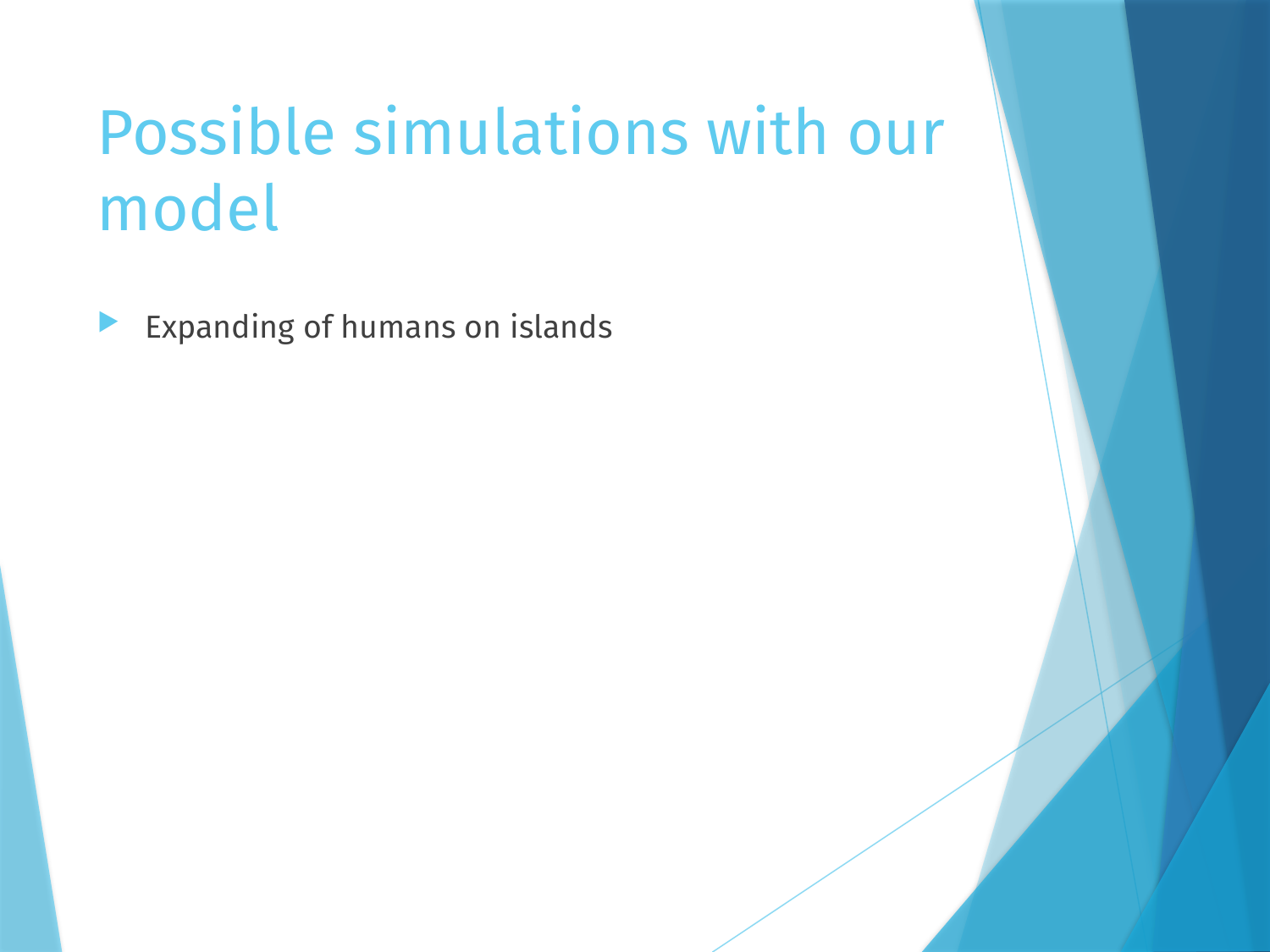

# Possible simulations with our model
Expanding of humans on islands